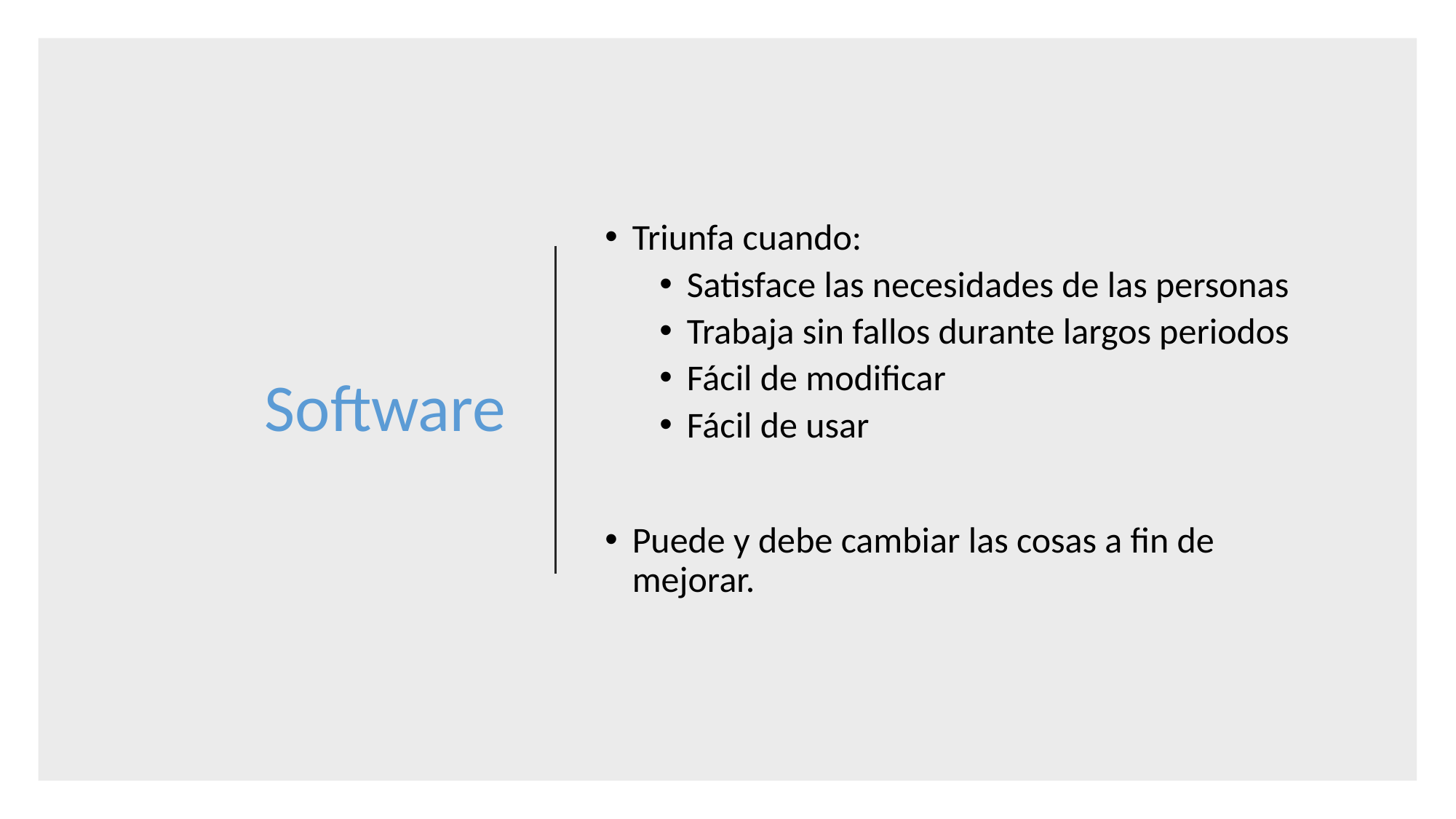

# Software
Triunfa cuando:
Satisface las necesidades de las personas
Trabaja sin fallos durante largos periodos
Fácil de modificar
Fácil de usar

Puede y debe cambiar las cosas a fin de mejorar.